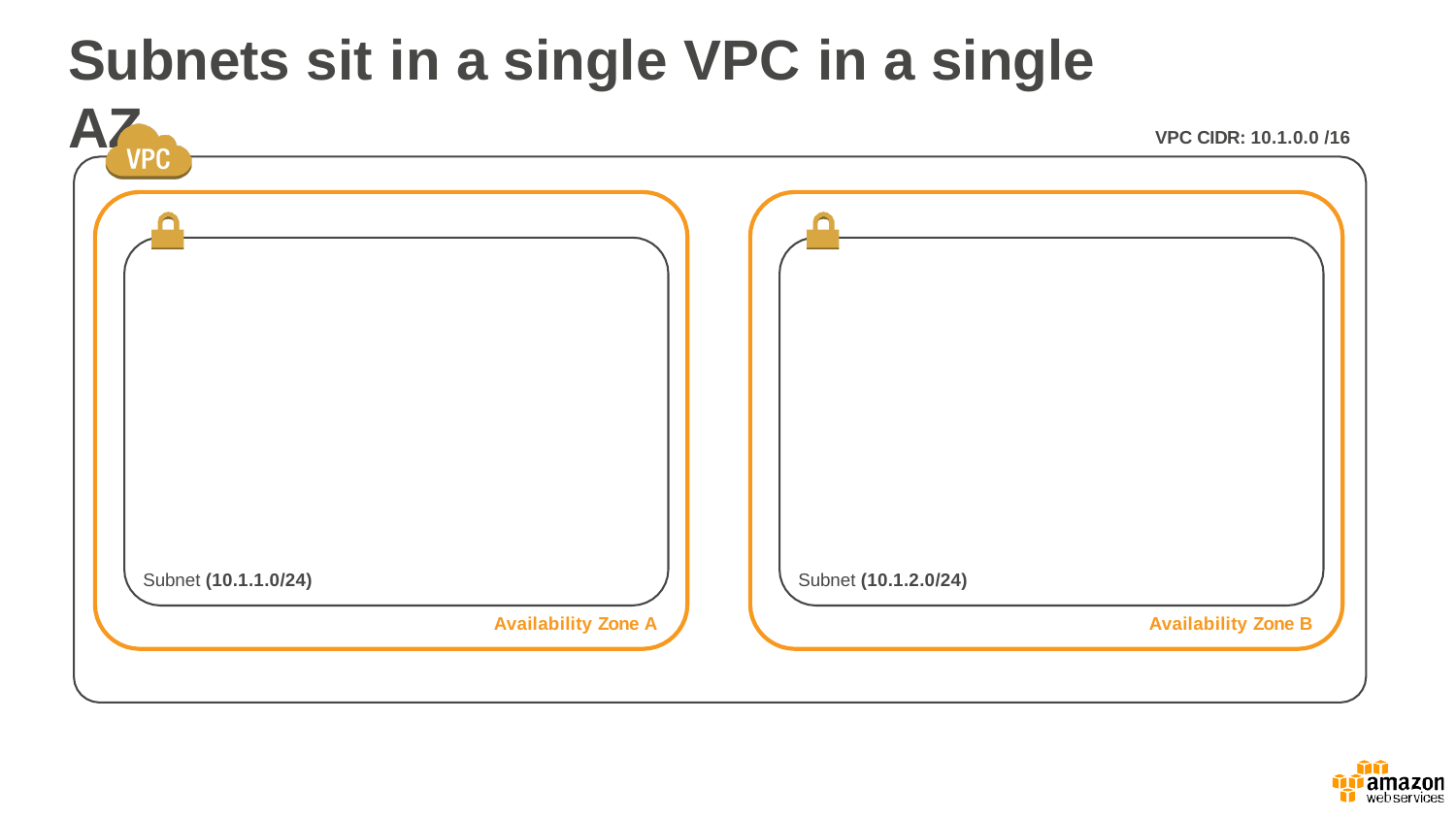

Subnets sit in a single VPC in a single AZ

VPC CIDR: 10.1.0.0 /16

Subnet (10.1.1.0/24)
Subnet (10.1.2.0/24)
Availability Zone A
Availability Zone B